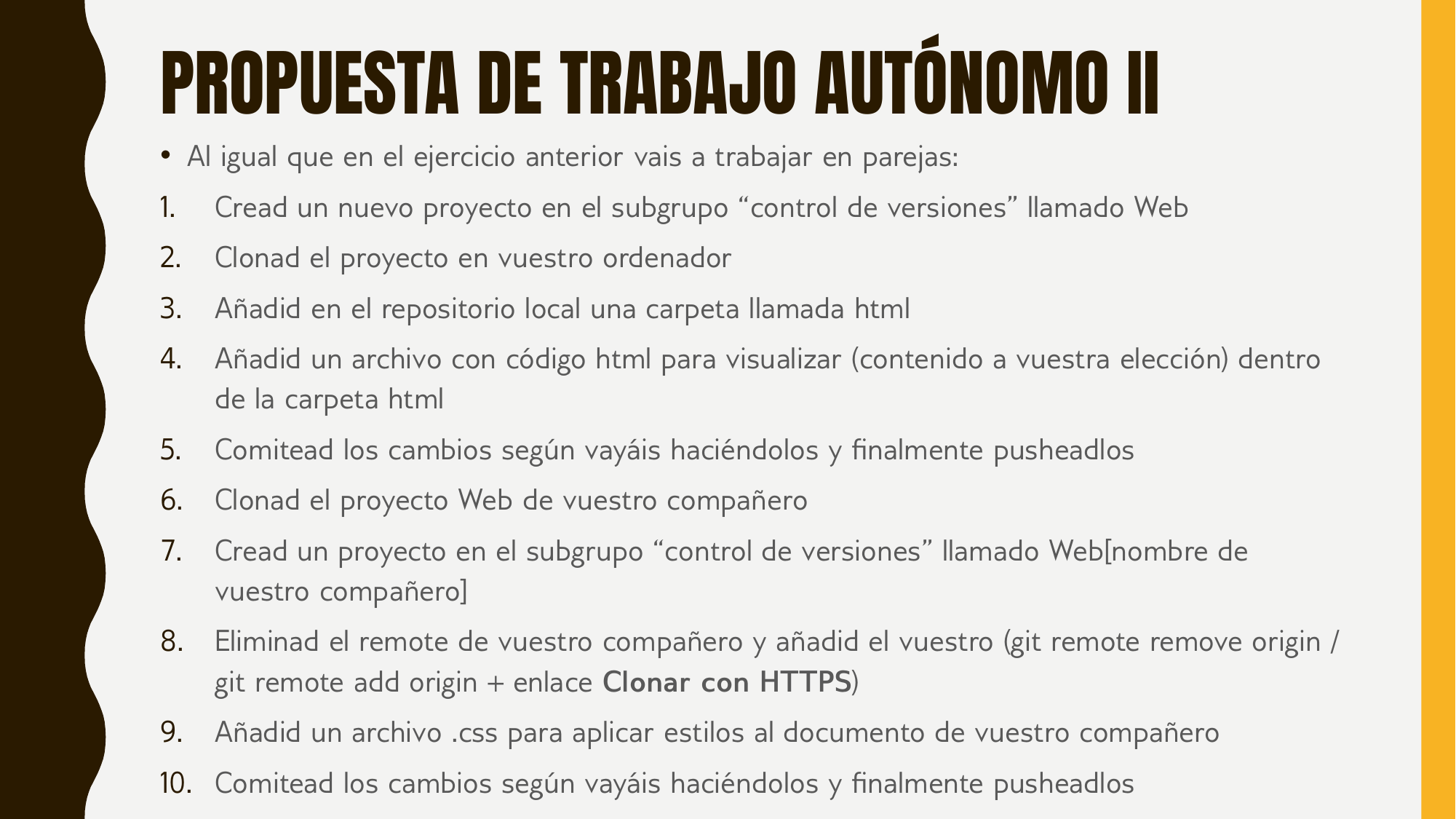

# PROPUESTA DE TRABAJO AUTÓNOMO II
Al igual que en el ejercicio anterior vais a trabajar en parejas:
Cread un nuevo proyecto en el subgrupo “control de versiones” llamado Web
Clonad el proyecto en vuestro ordenador
Añadid en el repositorio local una carpeta llamada html
Añadid un archivo con código html para visualizar (contenido a vuestra elección) dentro de la carpeta html
Comitead los cambios según vayáis haciéndolos y finalmente pusheadlos
Clonad el proyecto Web de vuestro compañero
Cread un proyecto en el subgrupo “control de versiones” llamado Web[nombre de vuestro compañero]
Eliminad el remote de vuestro compañero y añadid el vuestro (git remote remove origin / git remote add origin + enlace Clonar con HTTPS)
Añadid un archivo .css para aplicar estilos al documento de vuestro compañero
Comitead los cambios según vayáis haciéndolos y finalmente pusheadlos